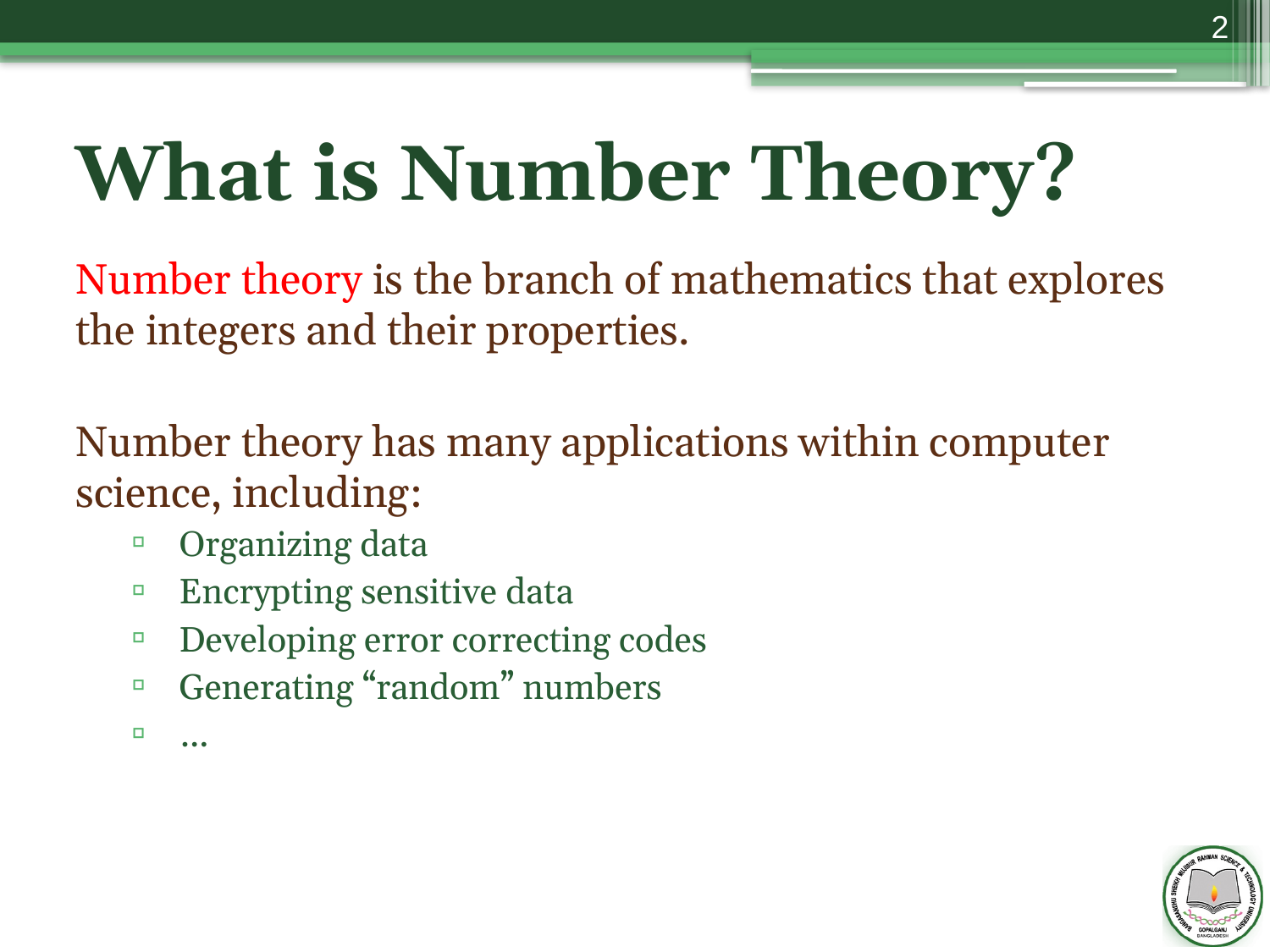

2
# What is Number Theory?
Number theory is the branch of mathematics that explores the integers and their properties.

Number theory has many applications within computer science, including:
Organizing data
Encrypting sensitive data
Developing error correcting codes
Generating “random” numbers
…